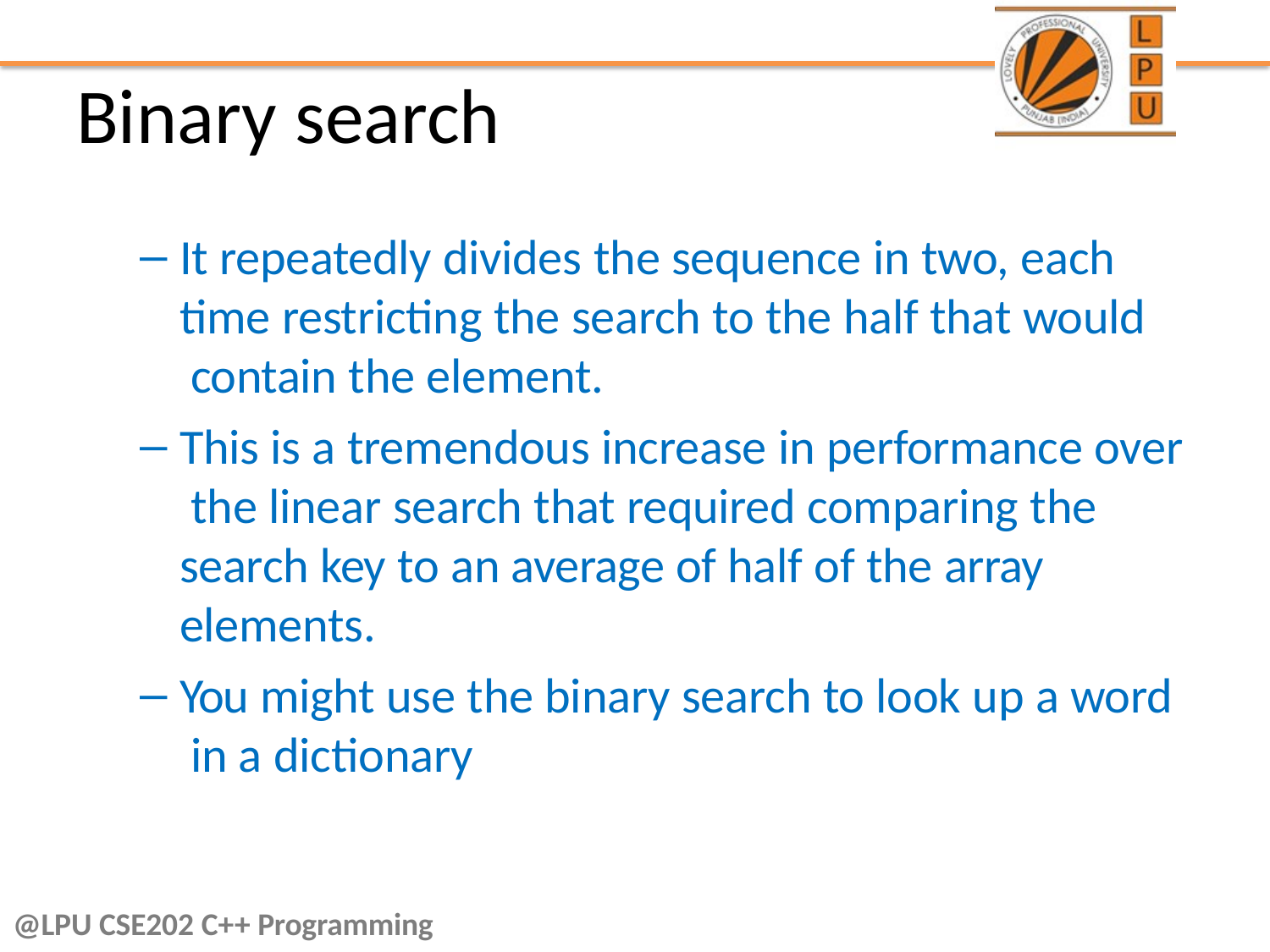

# Binary search
It repeatedly divides the sequence in two, each  time restricting the search to the half that would  contain the element.
This is a tremendous increase in performance over  the linear search that required comparing the  search key to an average of half of the array  elements.
You might use the binary search to look up a word  in a dictionary
@LPU CSE202 C++ Programming